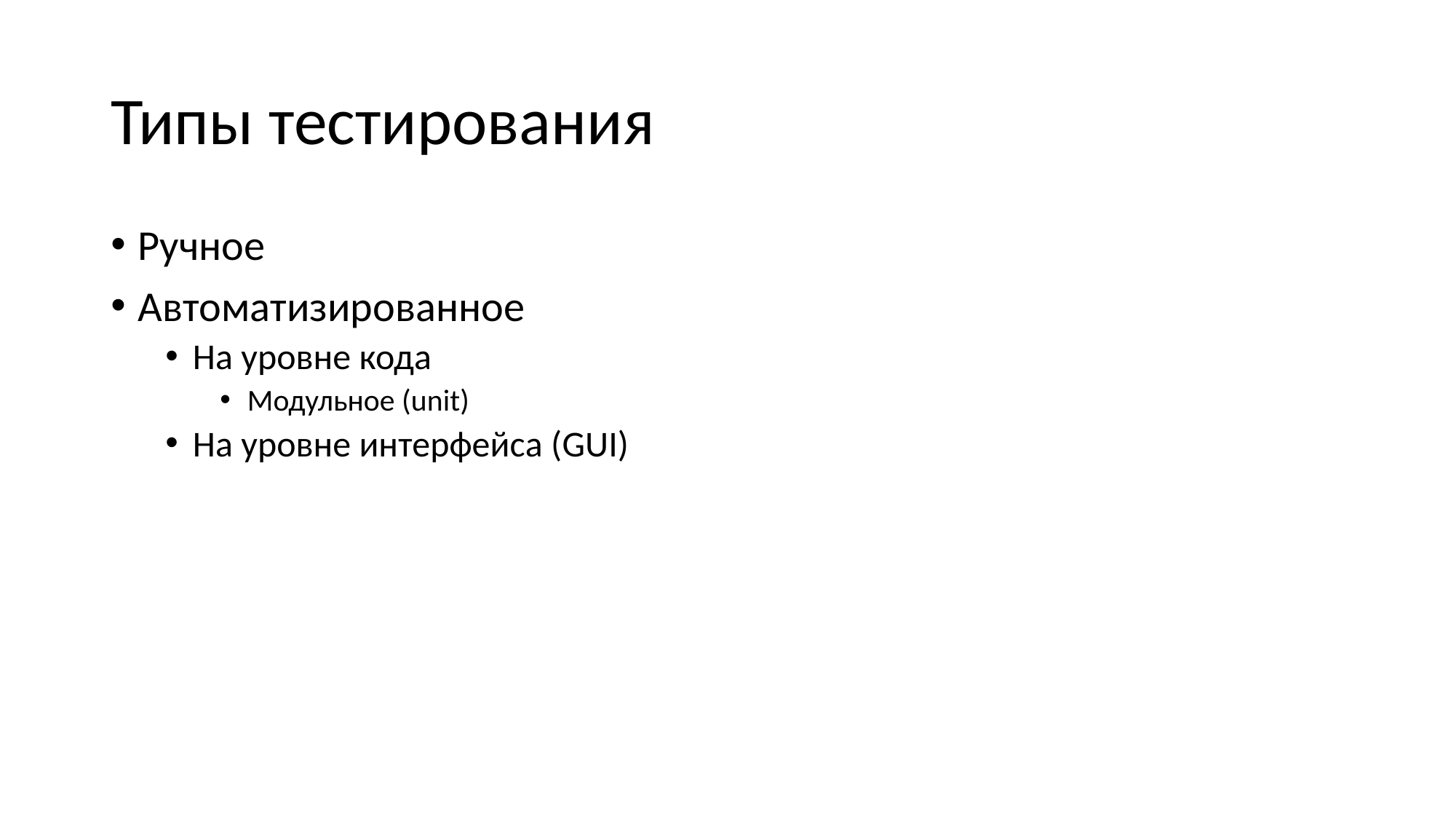

# Типы тестирования
Ручное
Автоматизированное
На уровне кода
Модульное (unit)
На уровне интерфейса (GUI)